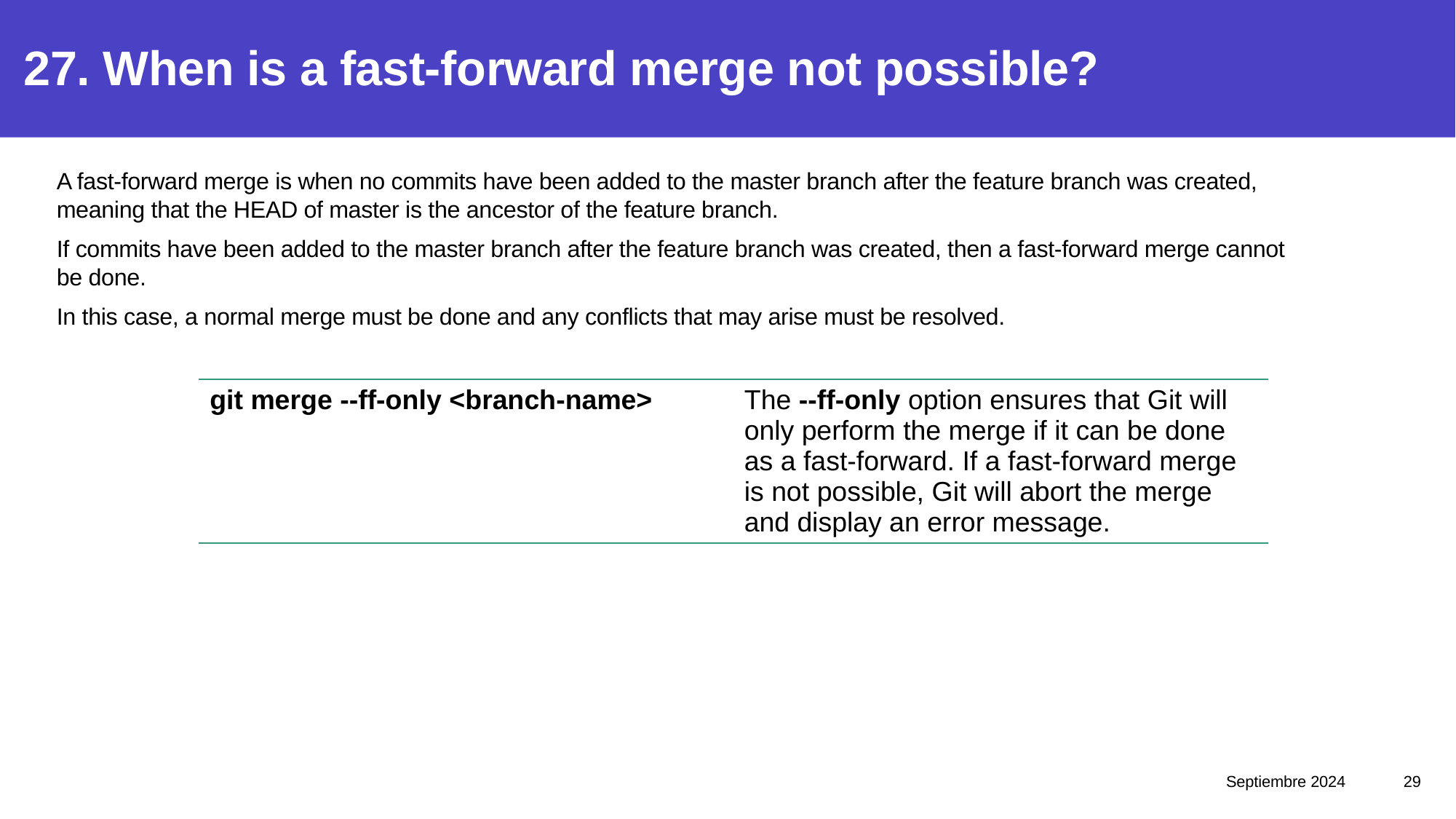

# 27. When is a fast-forward merge not possible?
A fast-forward merge is when no commits have been added to the master branch after the feature branch was created, meaning that the HEAD of master is the ancestor of the feature branch.​
If commits have been added to the master branch after the feature branch was created, then a fast-forward merge cannot be done.
In this case, a normal merge must be done and any conflicts that may arise must be resolved.​
| git merge --ff-only <branch-name> | The --ff-only option ensures that Git will only perform the merge if it can be done as a fast-forward. If a fast-forward merge is not possible, Git will abort the merge and display an error message. |
| --- | --- |
Septiembre 2024
29